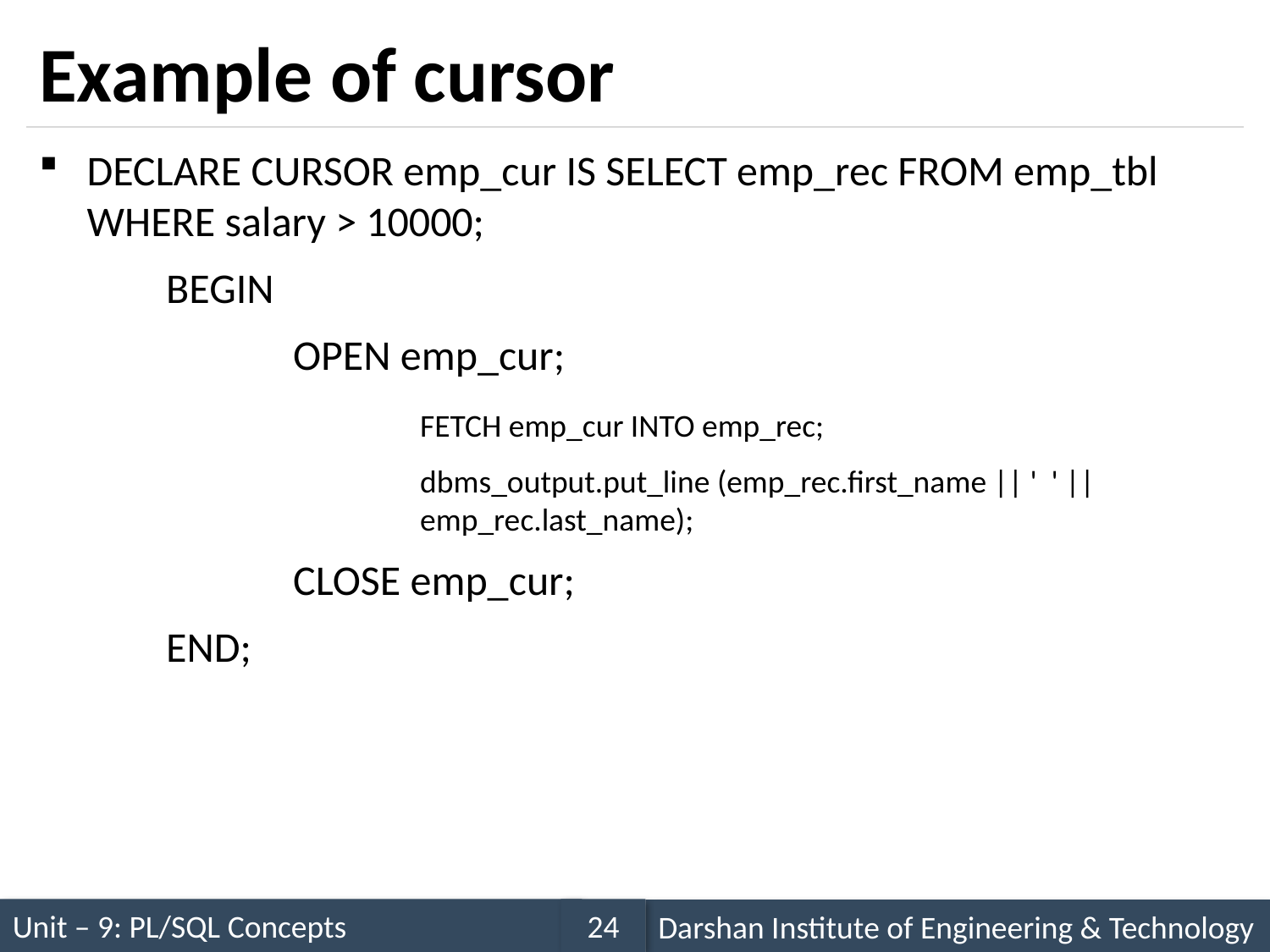

# Example of cursor
DECLARE CURSOR emp_cur IS SELECT emp_rec FROM emp_tbl WHERE salary > 10000;
	BEGIN
		OPEN emp_cur;
			FETCH emp_cur INTO emp_rec;
			dbms_output.put_line (emp_rec.first_name || '  ' || 				emp_rec.last_name);
		CLOSE emp_cur;
	END;